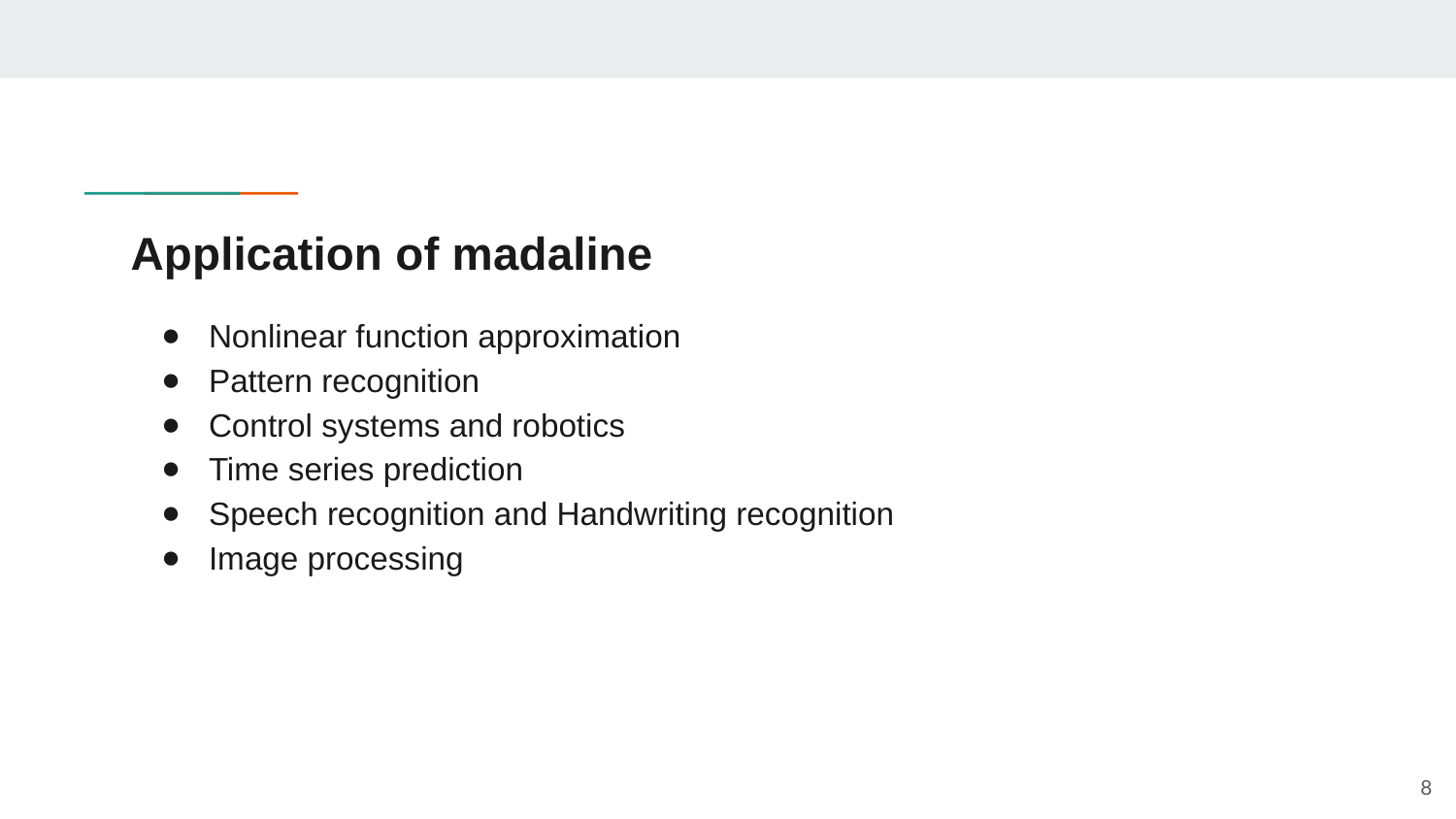

# Application of madaline
Nonlinear function approximation
Pattern recognition
Control systems and robotics
Time series prediction
Speech recognition and Handwriting recognition
Image processing

8